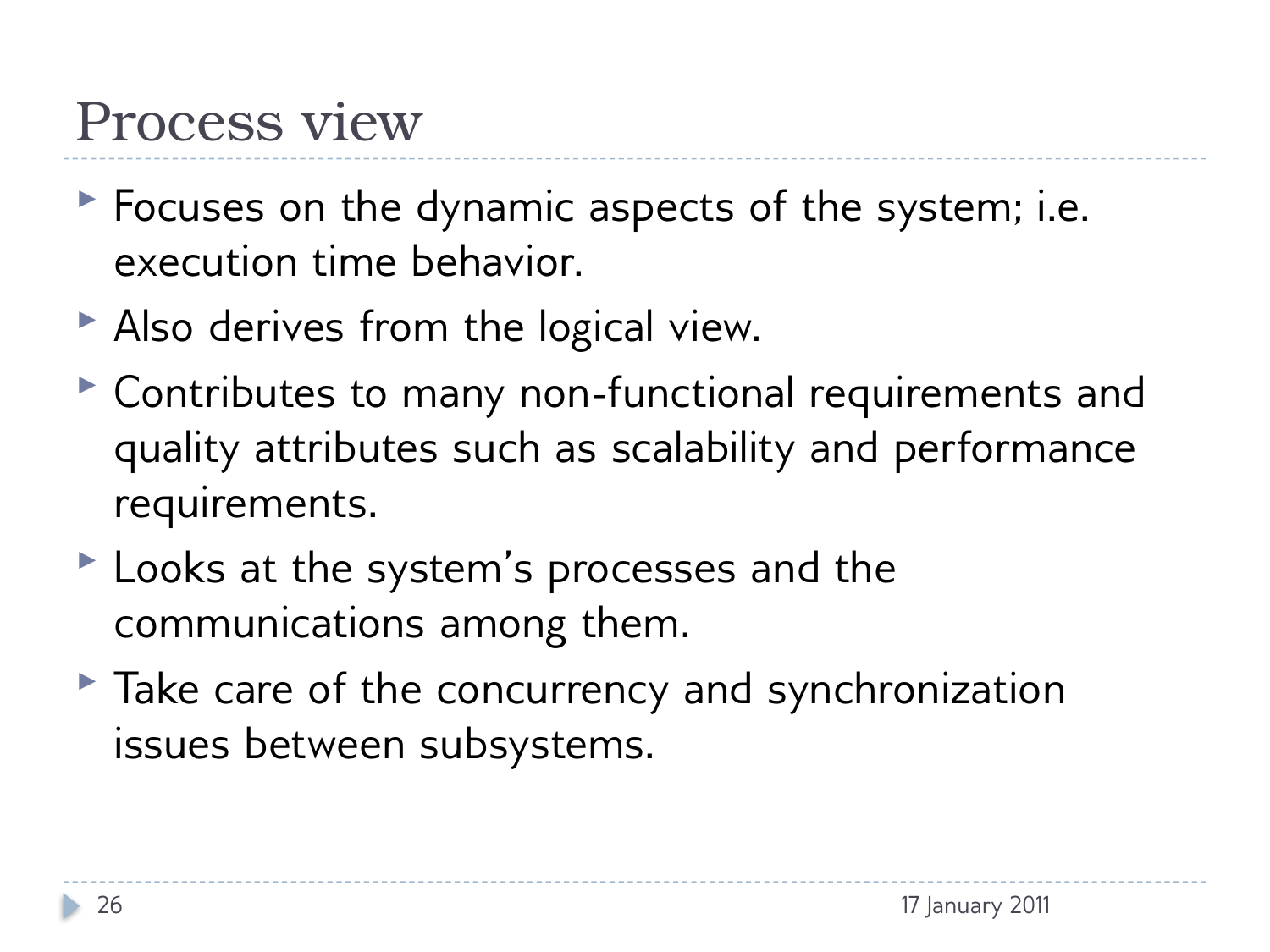

# Process view
Focuses on the dynamic aspects of the system; i.e. execution time behavior.
Also derives from the logical view.
Contributes to many non-functional requirements and quality attributes such as scalability and performance requirements.
Looks at the system’s processes and the communications among them.
Take care of the concurrency and synchronization issues between subsystems.
26
17 January 2011